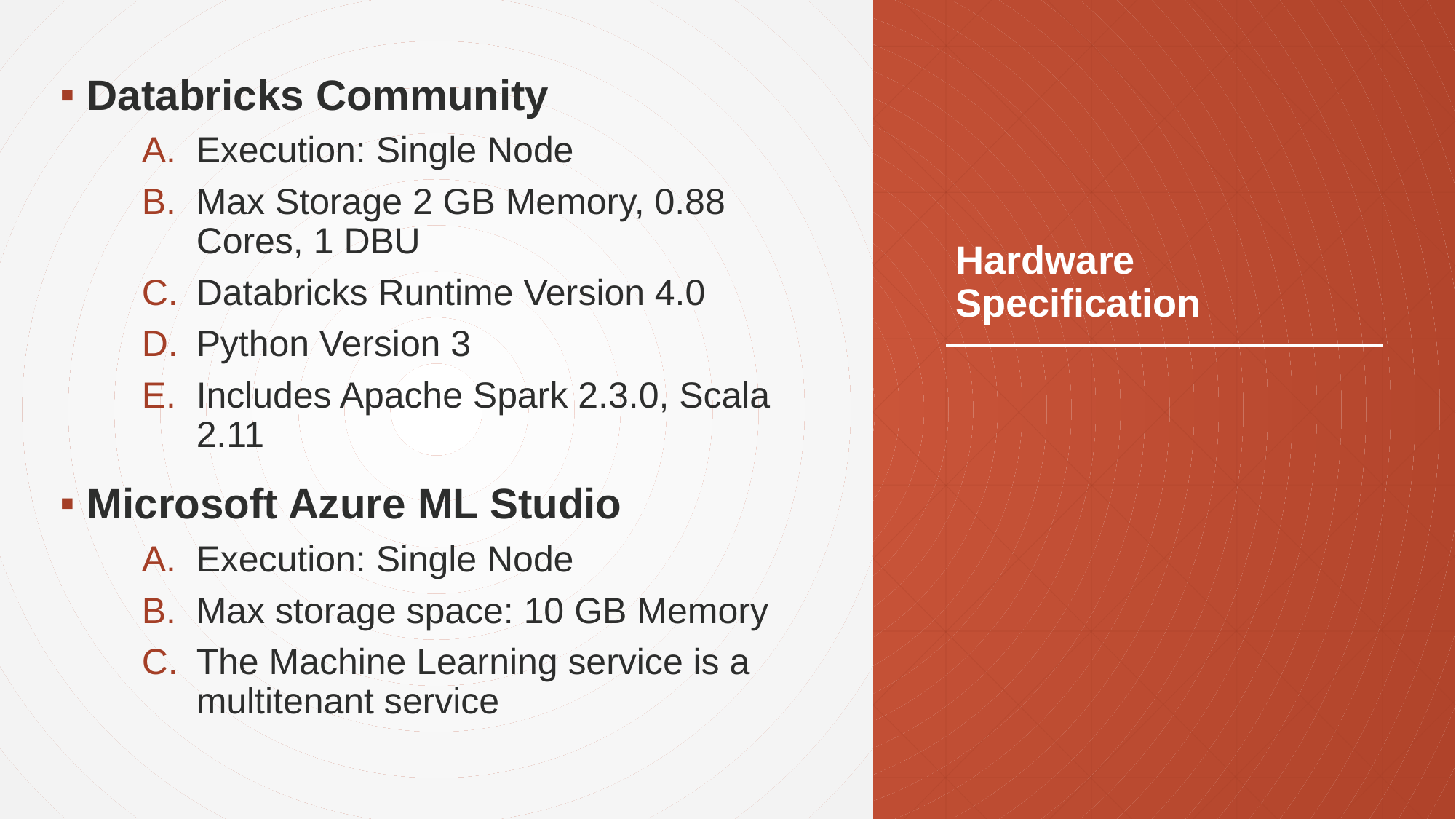

Databricks Community
Execution: Single Node
Max Storage 2 GB Memory, 0.88 Cores, 1 DBU
Databricks Runtime Version 4.0
Python Version 3
Includes Apache Spark 2.3.0, Scala 2.11
Microsoft Azure ML Studio
Execution: Single Node
Max storage space: 10 GB Memory
The Machine Learning service is a multitenant service
# Hardware Specification